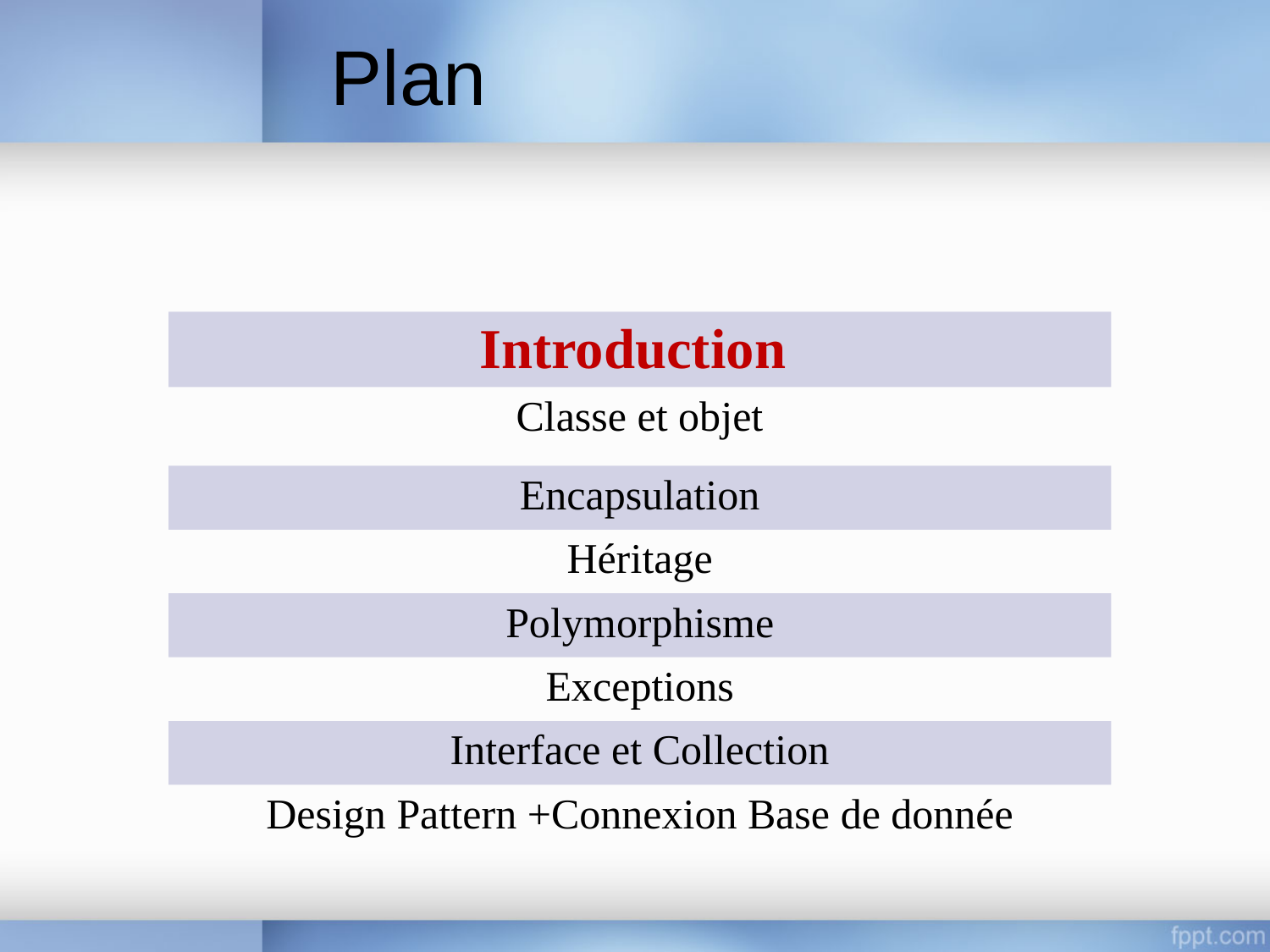

Plan
|  |
| --- |
| Introduction |
| Classe et objet |
| Encapsulation |
| Héritage |
| Polymorphisme |
| Exceptions |
| Interface et Collection |
| Design Pattern +Connexion Base de donnée |